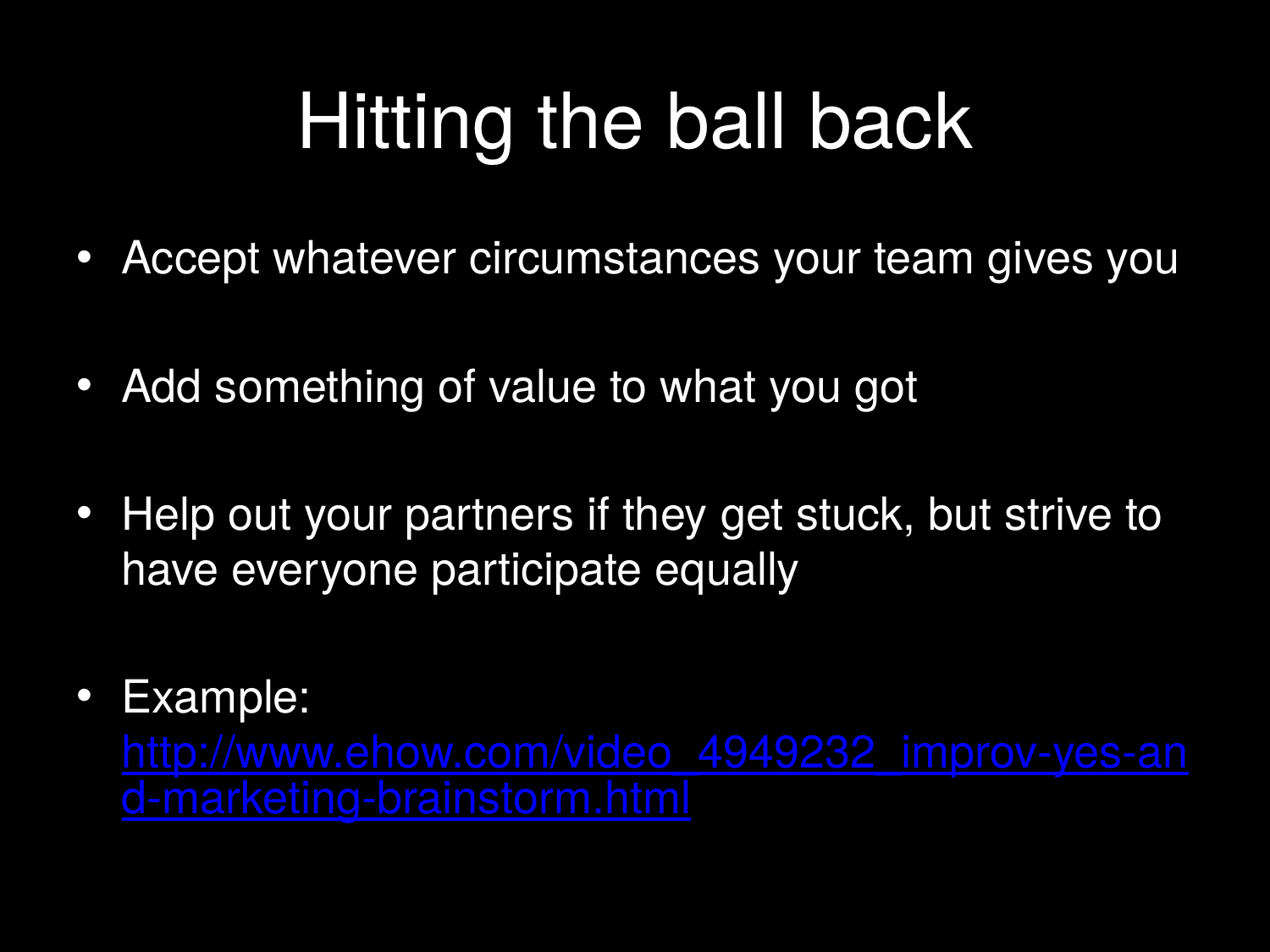

# Hitting the ball back
Accept whatever circumstances your team gives you

Add something of value to what you got

Help out your partners if they get stuck, but strive to have everyone participate equally

Example: http://www.ehow.com/video_4949232_improv-yes-and-marketing-brainstorm.html